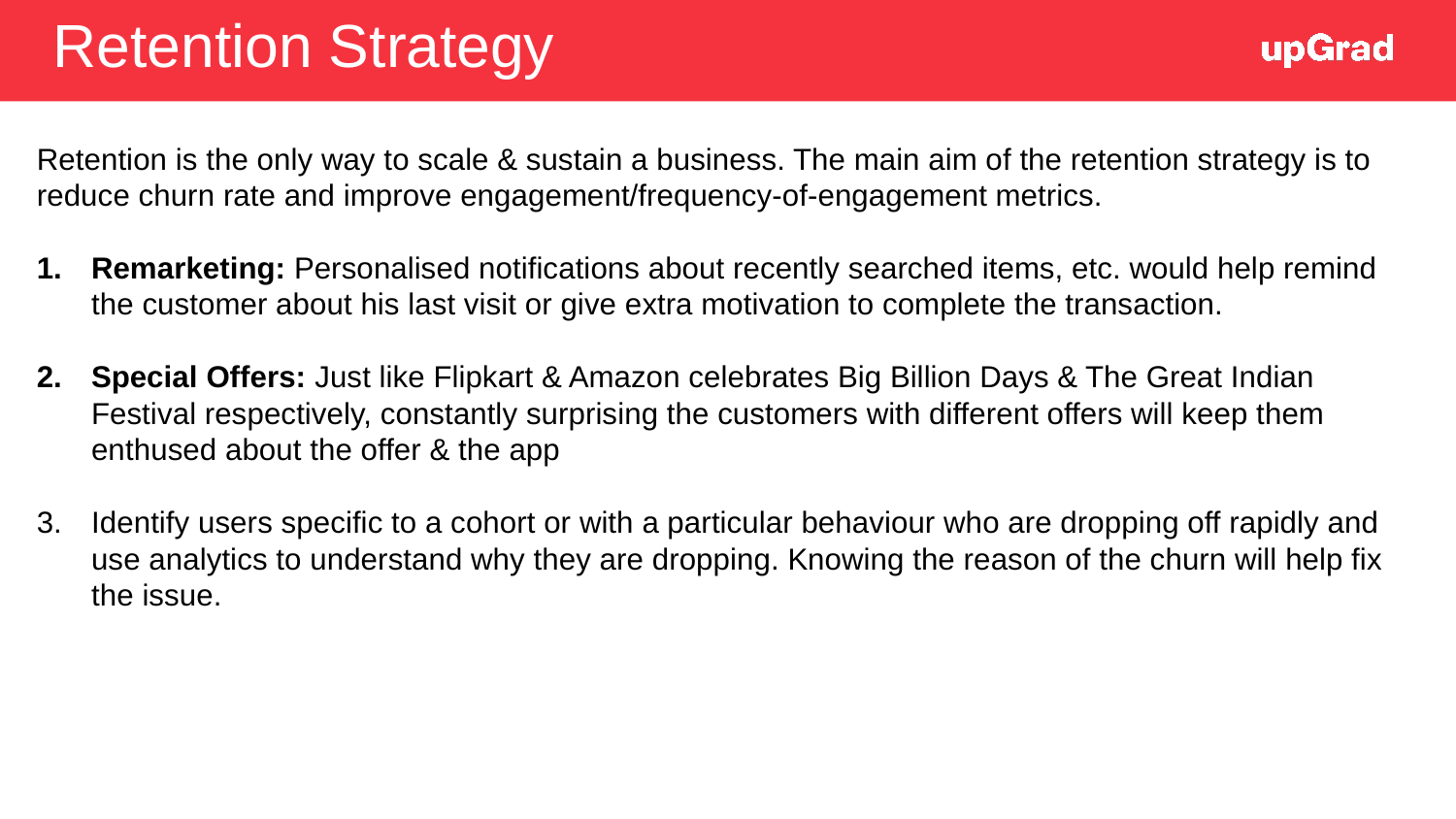

# Retention Strategy
Retention is the only way to scale & sustain a business. The main aim of the retention strategy is to reduce churn rate and improve engagement/frequency-of-engagement metrics.

Remarketing: Personalised notifications about recently searched items, etc. would help remind the customer about his last visit or give extra motivation to complete the transaction.

Special Offers: Just like Flipkart & Amazon celebrates Big Billion Days & The Great Indian Festival respectively, constantly surprising the customers with different offers will keep them enthused about the offer & the app

Identify users specific to a cohort or with a particular behaviour who are dropping off rapidly and use analytics to understand why they are dropping. Knowing the reason of the churn will help fix the issue.